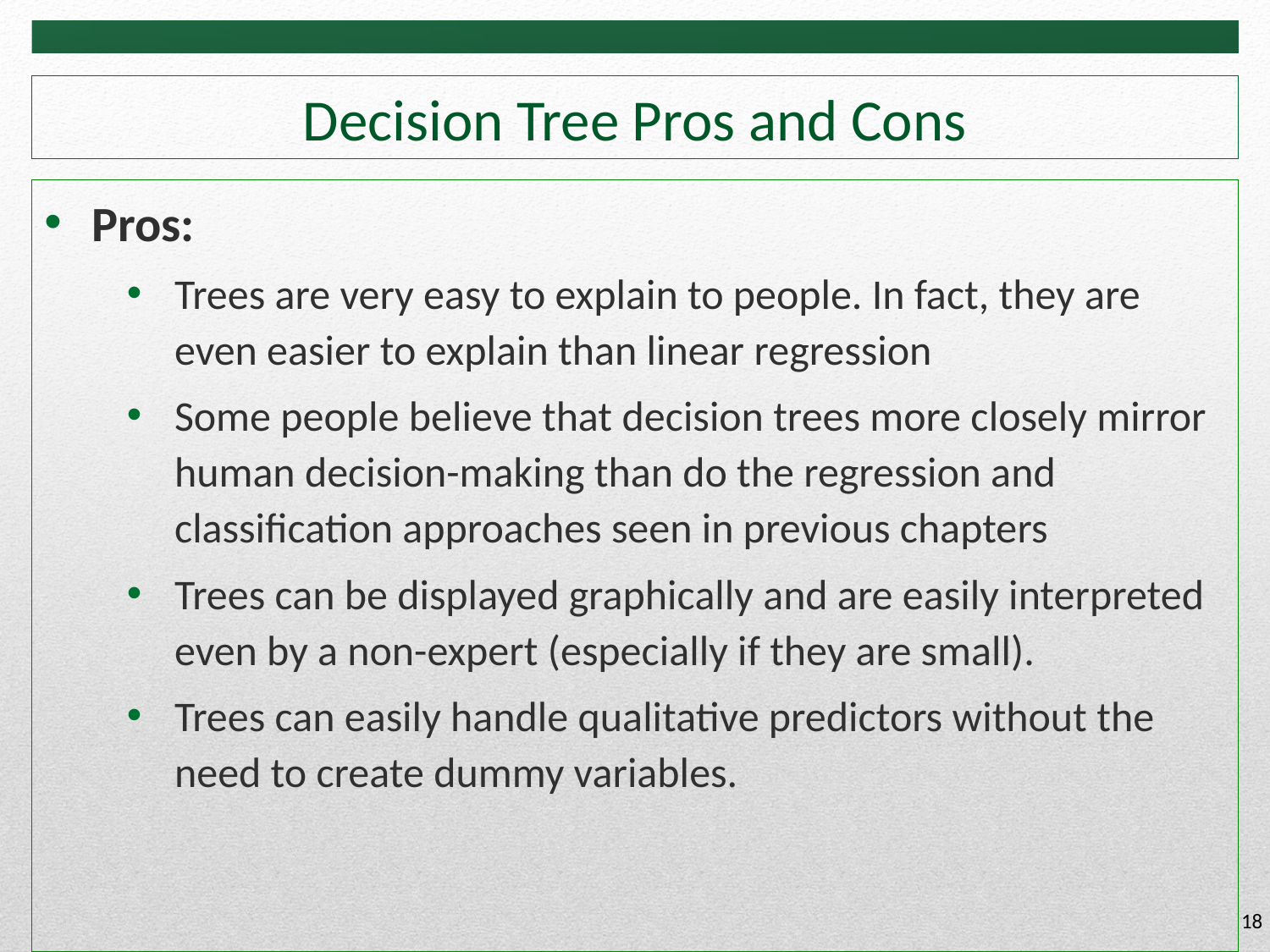

# Decision Tree Pros and Cons
Pros:
Trees are very easy to explain to people. In fact, they are even easier to explain than linear regression
Some people believe that decision trees more closely mirror human decision-making than do the regression and classification approaches seen in previous chapters
Trees can be displayed graphically and are easily interpreted even by a non-expert (especially if they are small).
Trees can easily handle qualitative predictors without the need to create dummy variables.
18